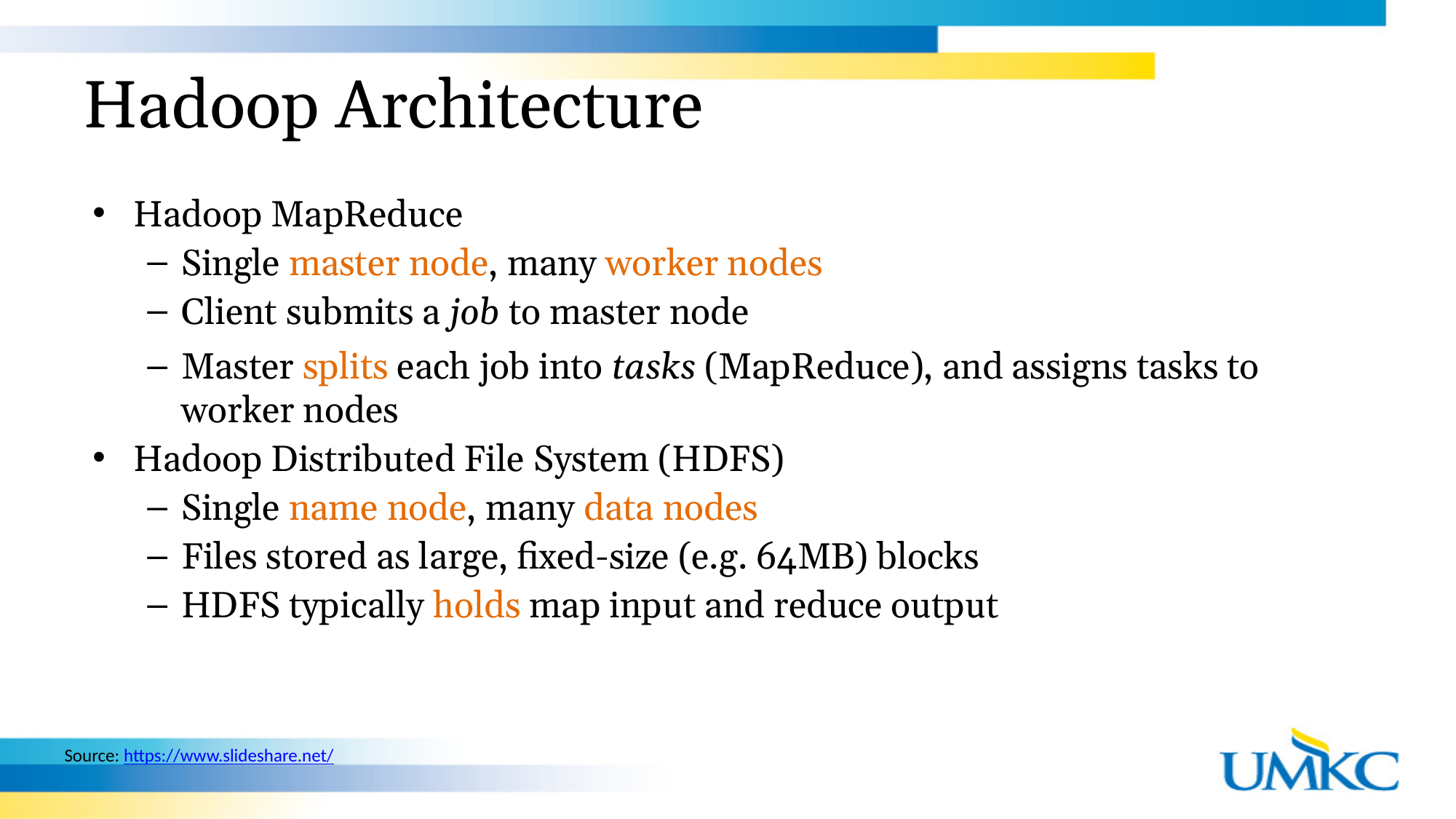

# Hadoop Architecture
Hadoop MapReduce
Single master node, many worker nodes
Client submits a job to master node
Master splits each job into tasks (MapReduce), and assigns tasks to worker nodes
Hadoop Distributed File System (HDFS)
Single name node, many data nodes
Files stored as large, fixed-size (e.g. 64MB) blocks
HDFS typically holds map input and reduce output
Source: https://www.slideshare.net/